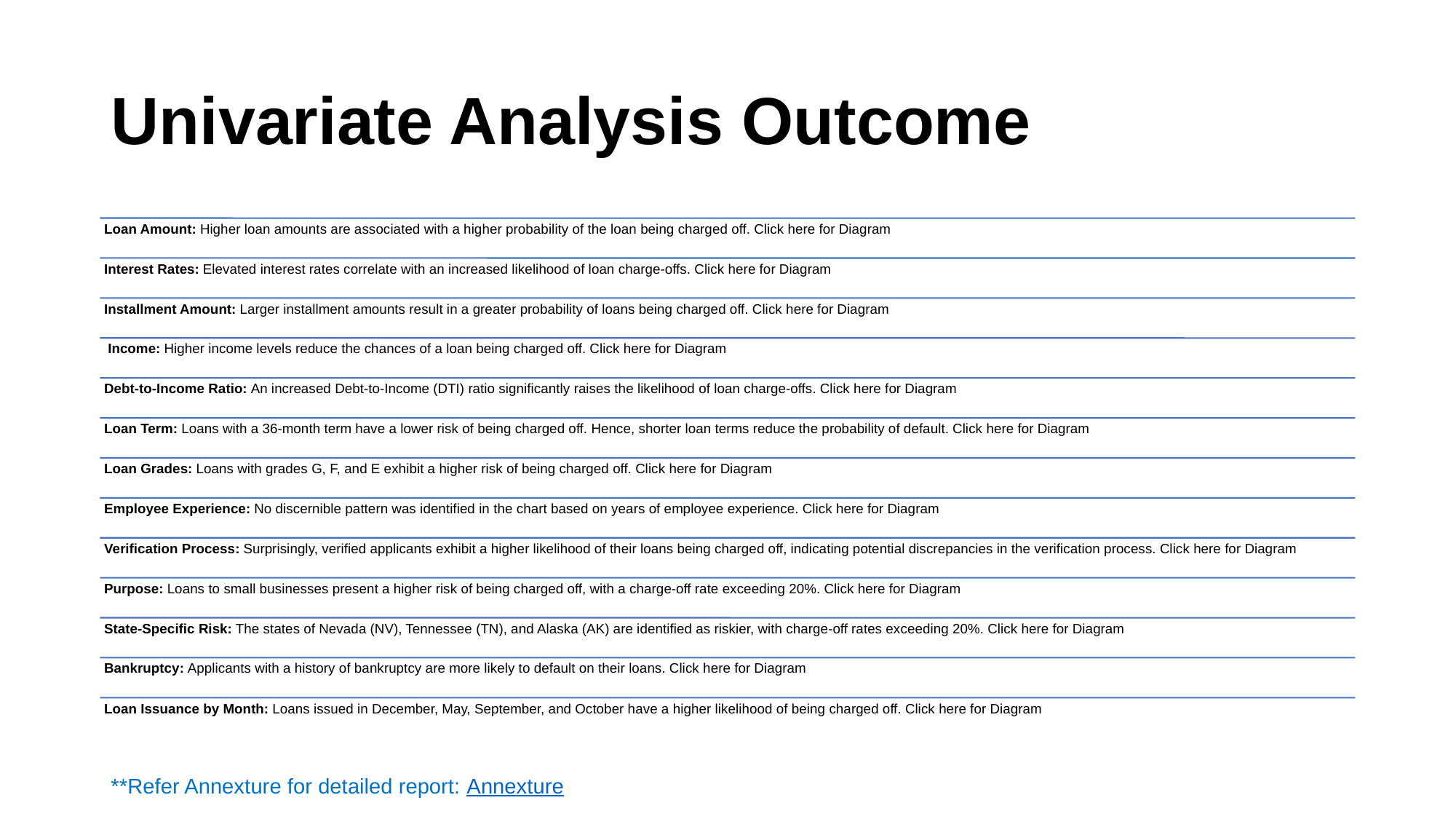

# Univariate Analysis Outcome
Loan Amount: Higher loan amounts are associated with a higher probability of the loan being charged off. Click here for Diagram
Interest Rates: Elevated interest rates correlate with an increased likelihood of loan charge-offs. Click here for Diagram
Installment Amount: Larger installment amounts result in a greater probability of loans being charged off. Click here for Diagram
 Income: Higher income levels reduce the chances of a loan being charged off. Click here for Diagram
Debt-to-Income Ratio: An increased Debt-to-Income (DTI) ratio significantly raises the likelihood of loan charge-offs. Click here for Diagram
Loan Term: Loans with a 36-month term have a lower risk of being charged off. Hence, shorter loan terms reduce the probability of default. Click here for Diagram
Loan Grades: Loans with grades G, F, and E exhibit a higher risk of being charged off. Click here for Diagram
Employee Experience: No discernible pattern was identified in the chart based on years of employee experience. Click here for Diagram
Verification Process: Surprisingly, verified applicants exhibit a higher likelihood of their loans being charged off, indicating potential discrepancies in the verification process. Click here for Diagram
Purpose: Loans to small businesses present a higher risk of being charged off, with a charge-off rate exceeding 20%. Click here for Diagram
State-Specific Risk: The states of Nevada (NV), Tennessee (TN), and Alaska (AK) are identified as riskier, with charge-off rates exceeding 20%. Click here for Diagram
Bankruptcy: Applicants with a history of bankruptcy are more likely to default on their loans. Click here for Diagram
Loan Issuance by Month: Loans issued in December, May, September, and October have a higher likelihood of being charged off. Click here for Diagram
**Refer Annexture for detailed report: Annexture